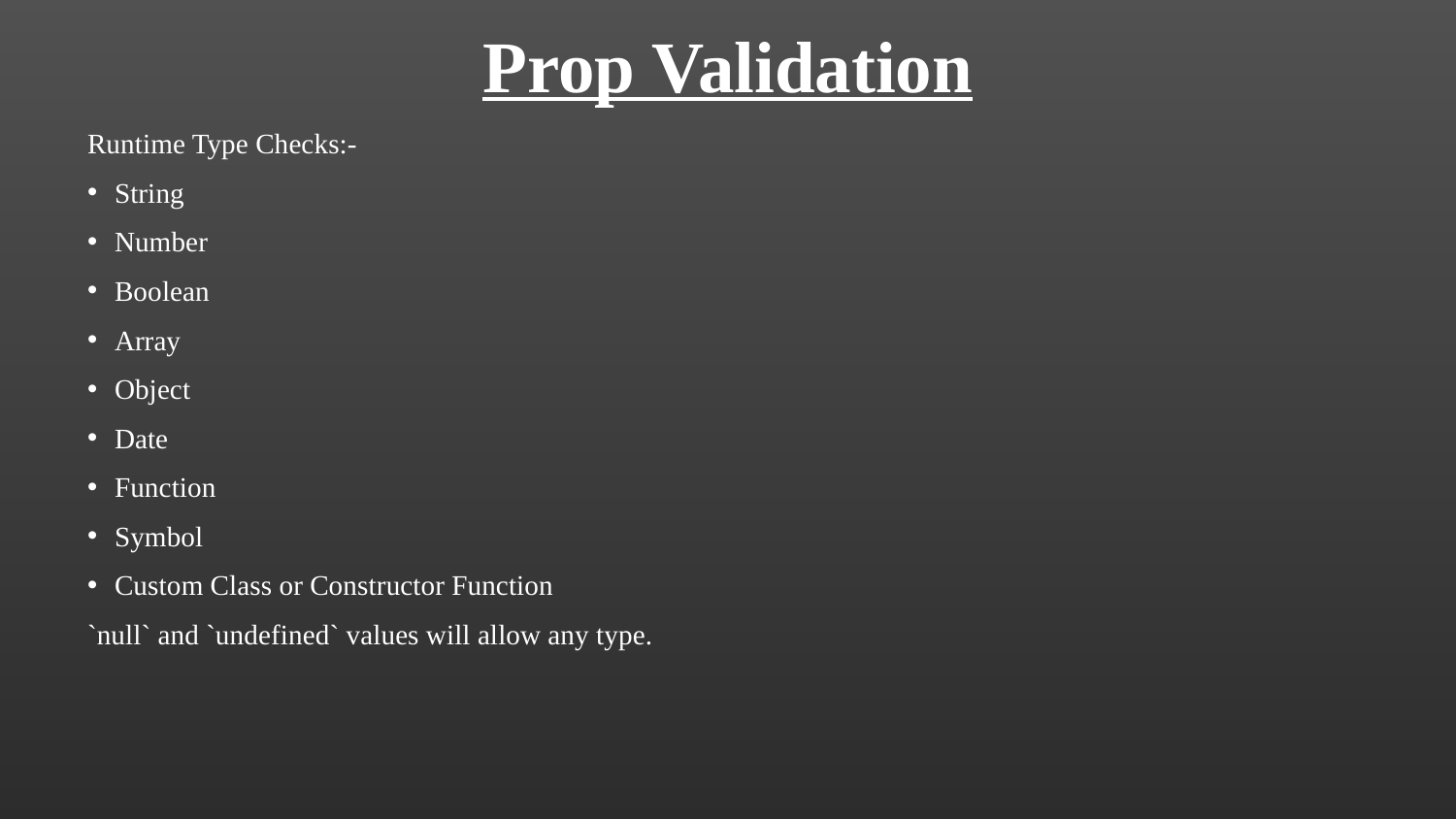

Prop Validation
Runtime Type Checks:-
String
Number
Boolean
Array
Object
Date
Function
Symbol
Custom Class or Constructor Function
`null` and `undefined` values will allow any type.